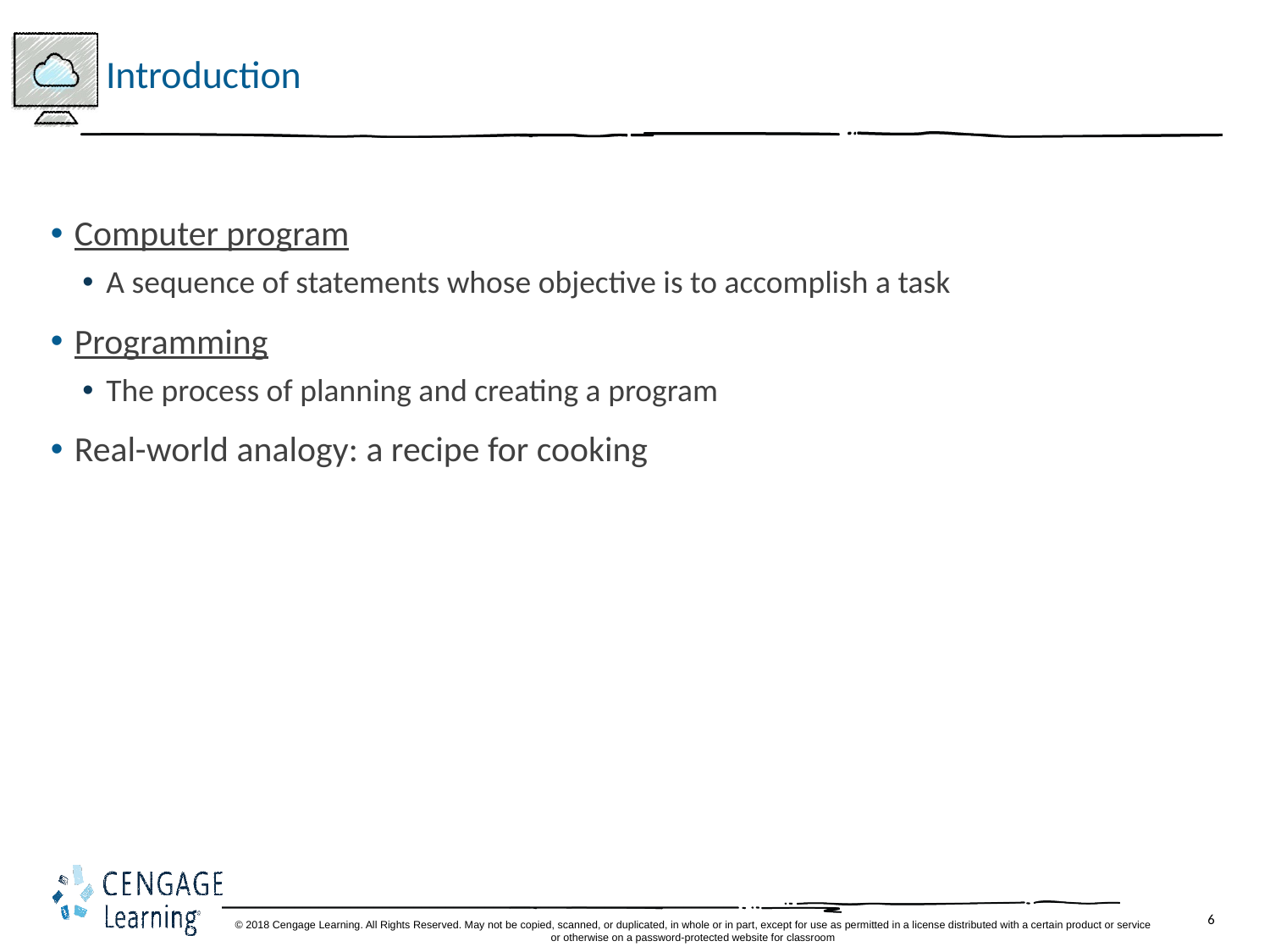

# Introduction
Computer program
A sequence of statements whose objective is to accomplish a task
Programming
The process of planning and creating a program
Real-world analogy: a recipe for cooking